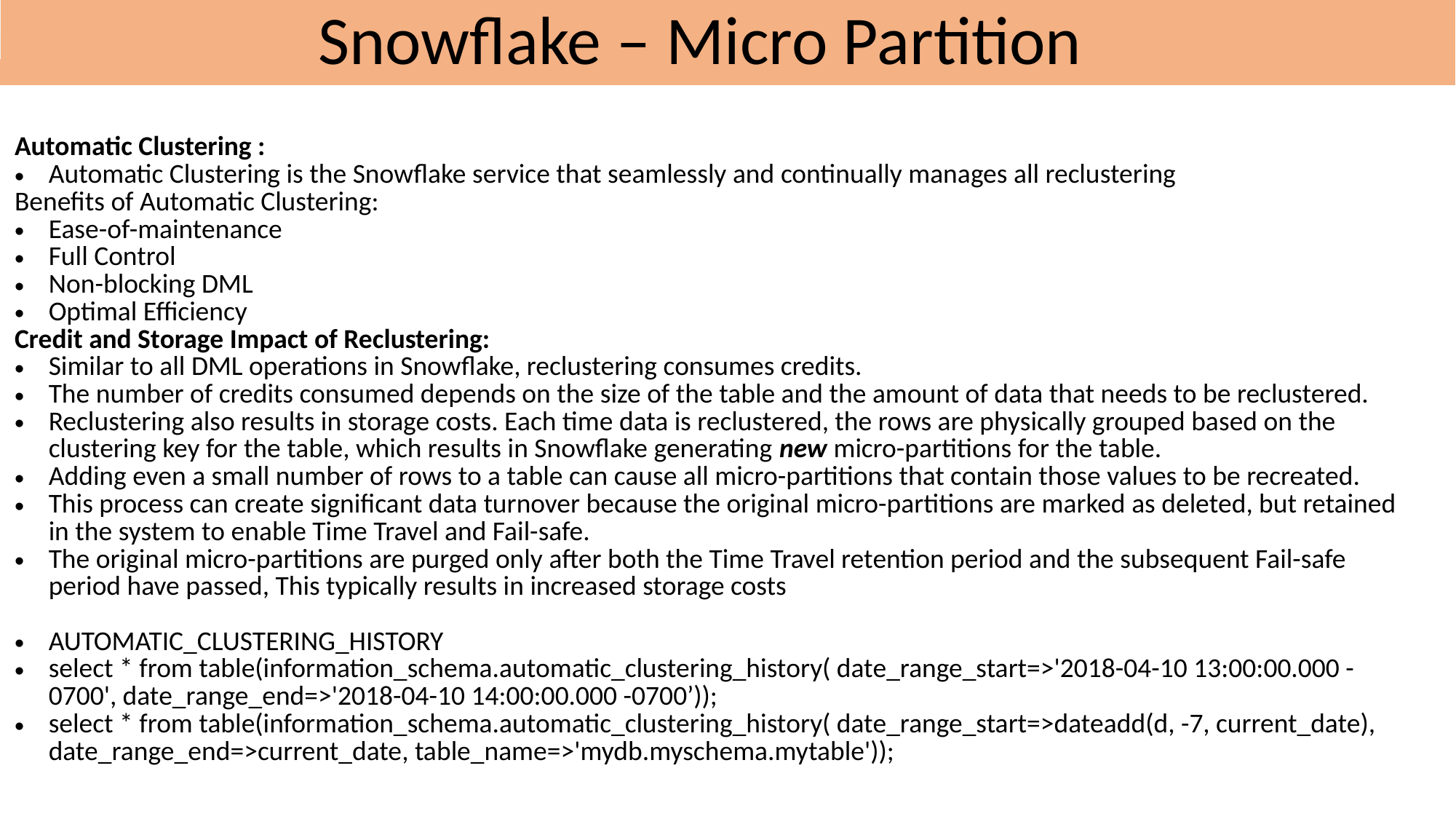

# Snowflake – Micro Partition

|  |  |
| --- | --- |
| Automatic Clustering : Automatic Clustering is the Snowflake service that seamlessly and continually manages all reclustering Benefits of Automatic Clustering: Ease-of-maintenance Full Control Non-blocking DML Optimal Efficiency Credit and Storage Impact of Reclustering: Similar to all DML operations in Snowflake, reclustering consumes credits. The number of credits consumed depends on the size of the table and the amount of data that needs to be reclustered. Reclustering also results in storage costs. Each time data is reclustered, the rows are physically grouped based on the clustering key for the table, which results in Snowflake generating new micro-partitions for the table. Adding even a small number of rows to a table can cause all micro-partitions that contain those values to be recreated. This process can create significant data turnover because the original micro-partitions are marked as deleted, but retained in the system to enable Time Travel and Fail-safe. The original micro-partitions are purged only after both the Time Travel retention period and the subsequent Fail-safe period have passed, This typically results in increased storage costs AUTOMATIC\_CLUSTERING\_HISTORY select \* from table(information\_schema.automatic\_clustering\_history( date\_range\_start=>'2018-04-10 13:00:00.000 -0700', date\_range\_end=>'2018-04-10 14:00:00.000 -0700’)); select \* from table(information\_schema.automatic\_clustering\_history( date\_range\_start=>dateadd(d, -7, current\_date), date\_range\_end=>current\_date, table\_name=>'mydb.myschema.mytable')); |  |
|  |  |
|  |  |
| --- | --- |
|  |  |
|  |  |
|  |  |